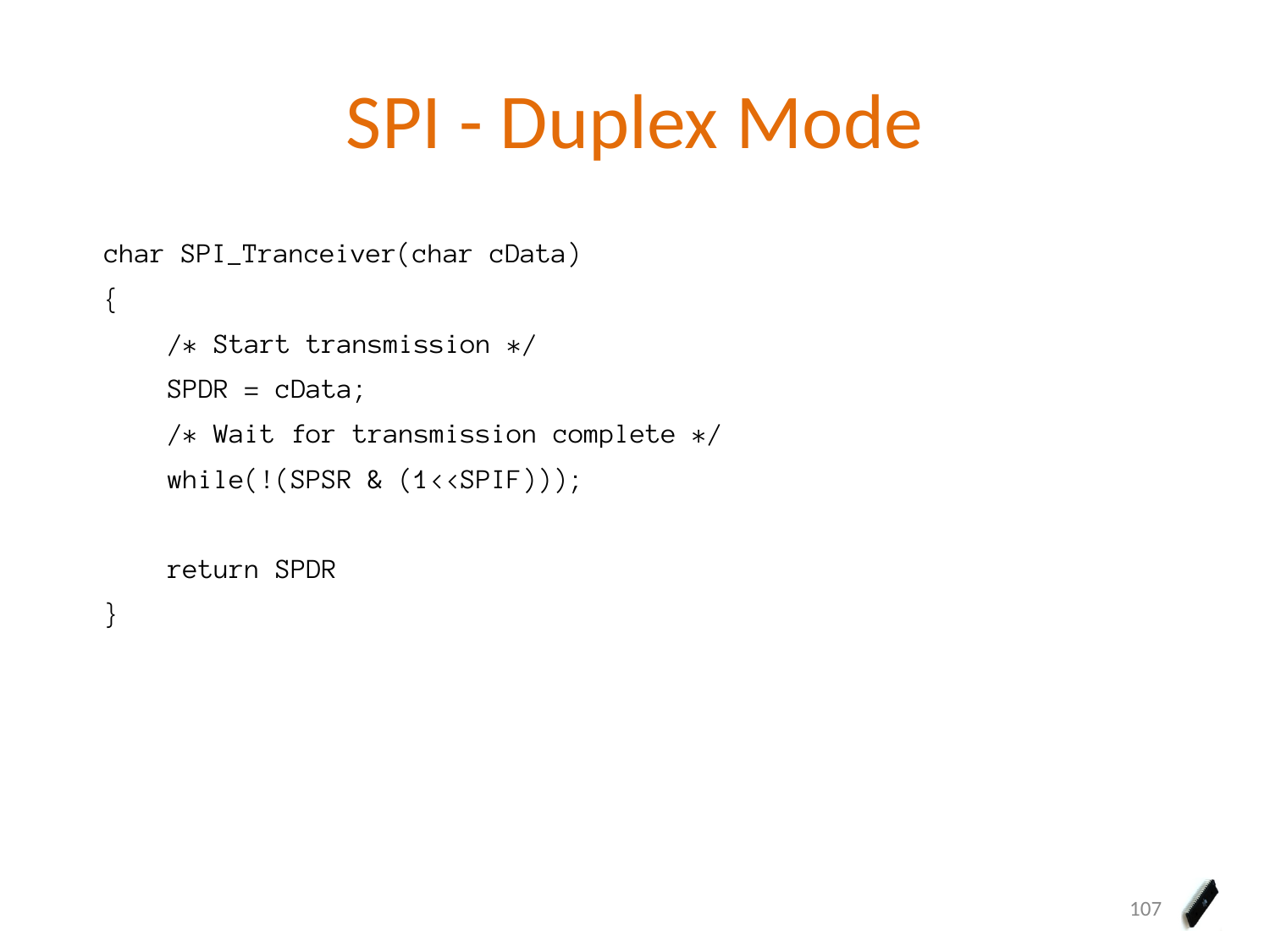

# SPI - Duplex Mode
char SPI_Tranceiver(char cData)
{
/* Start transmission */
SPDR = cData;
/* Wait for transmission complete */
while(!(SPSR & (1<<SPIF)));

return SPDR
}
107